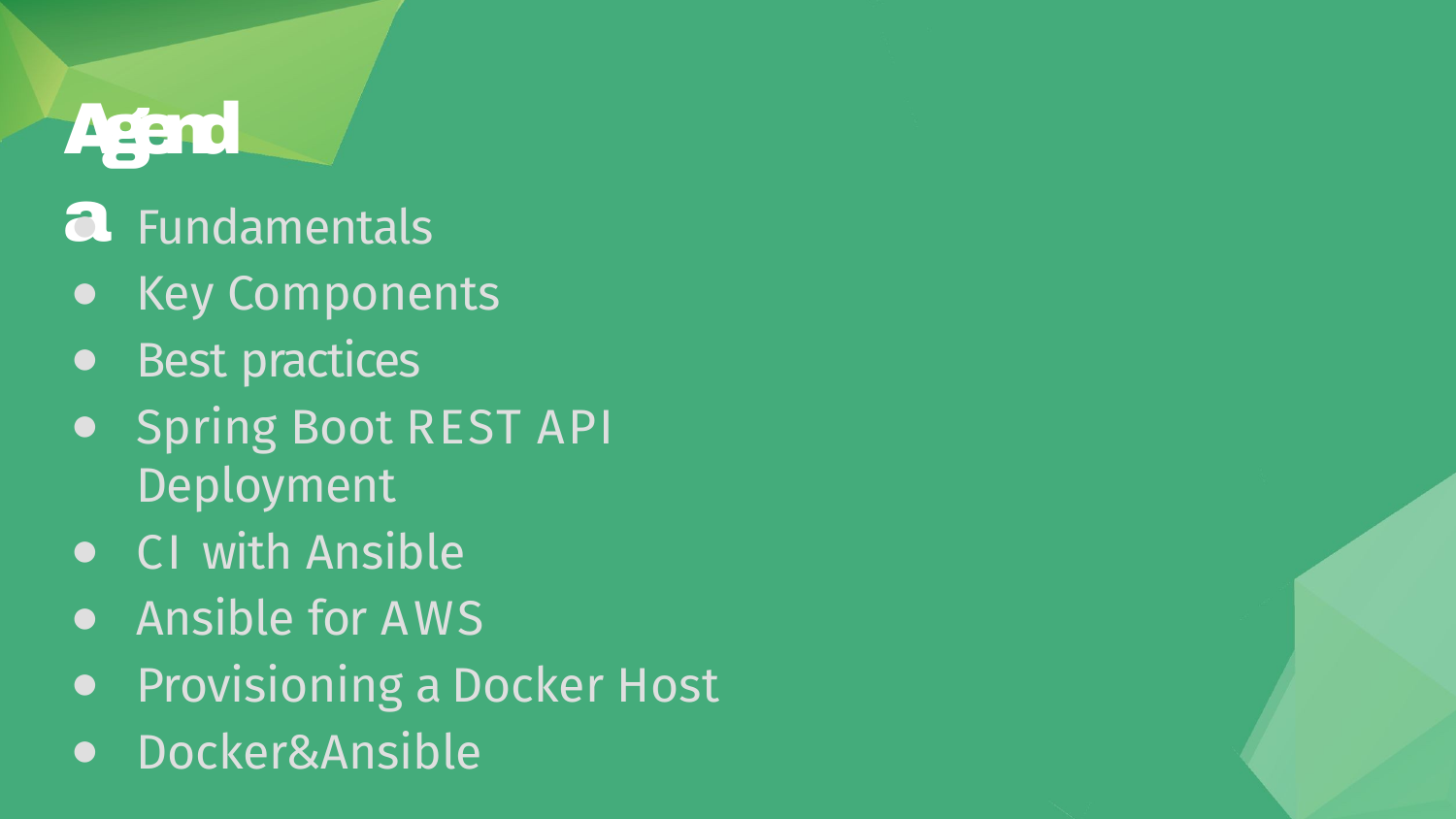

# Agenda
Fundamentals
Key Components
Best practices
Spring Boot REST API Deployment
CI with Ansible
Ansible for AWS
Provisioning a Docker Host
Docker&Ansible